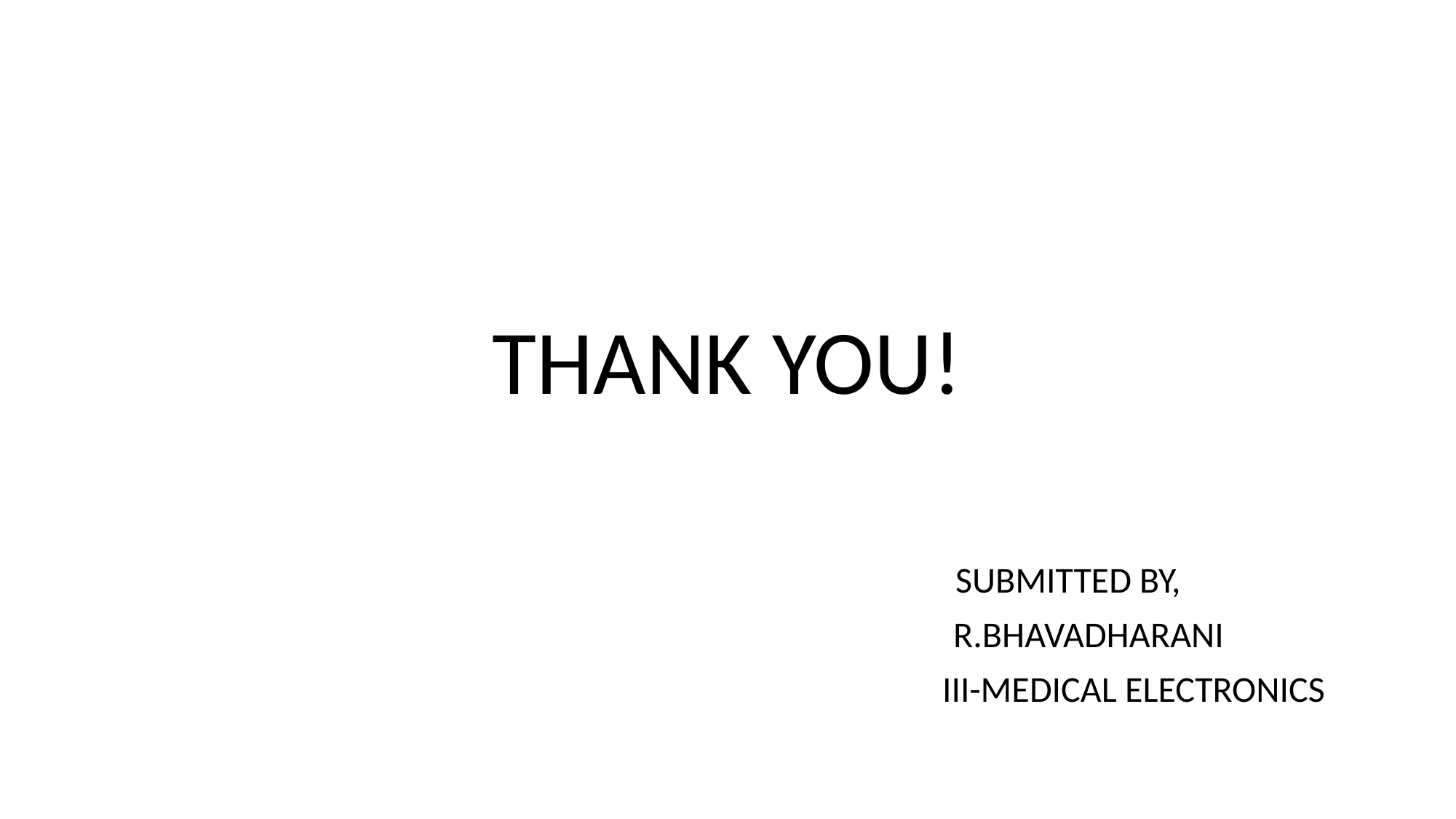

# THANK YOU!

                                                             SUBMITTED BY,
                                                                  R.BHAVADHARANI
                                                                             III-MEDICAL ELECTRONICS